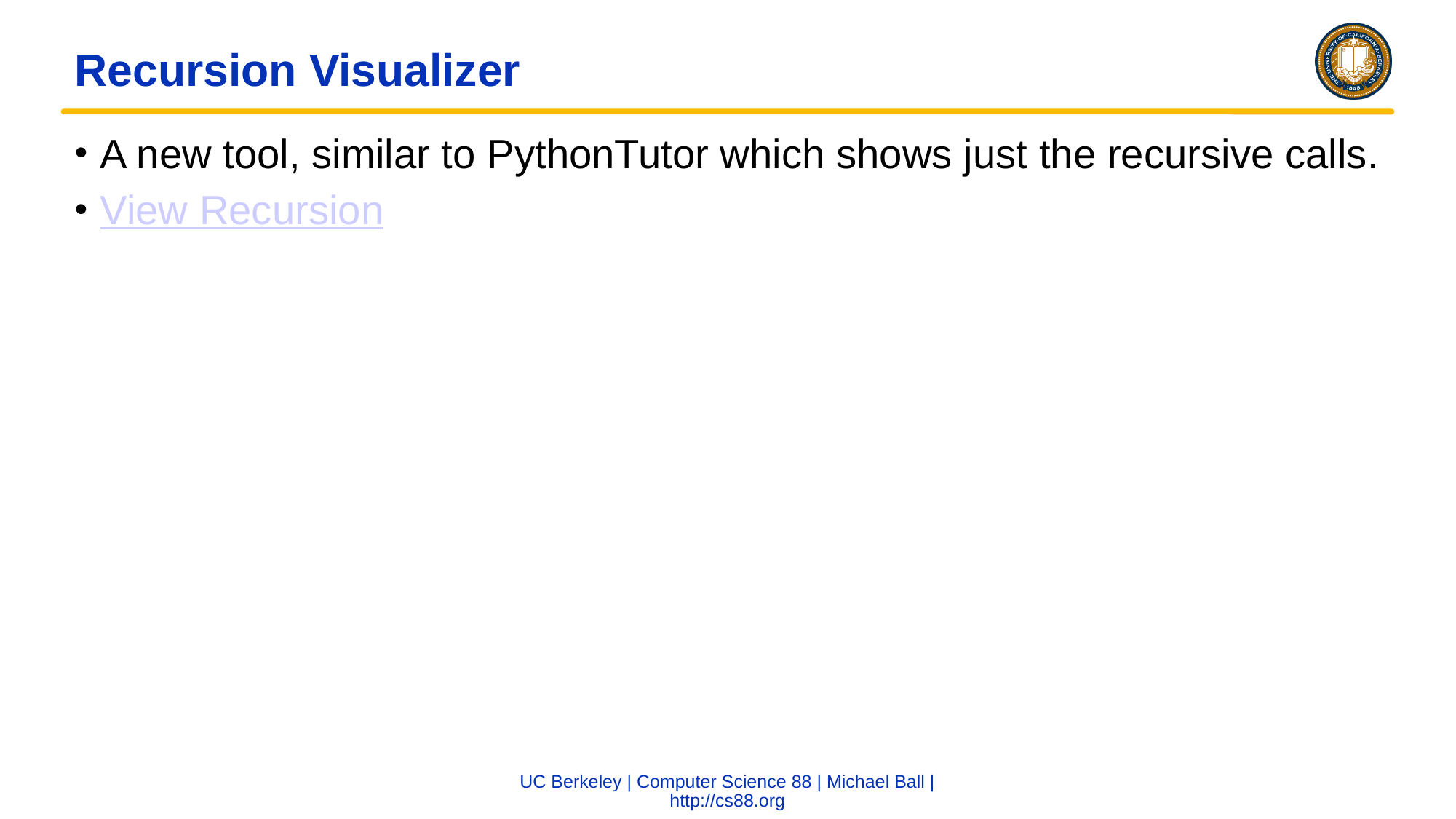

# Recursion Visualizer
A new tool, similar to PythonTutor which shows just the recursive calls.
View Recursion